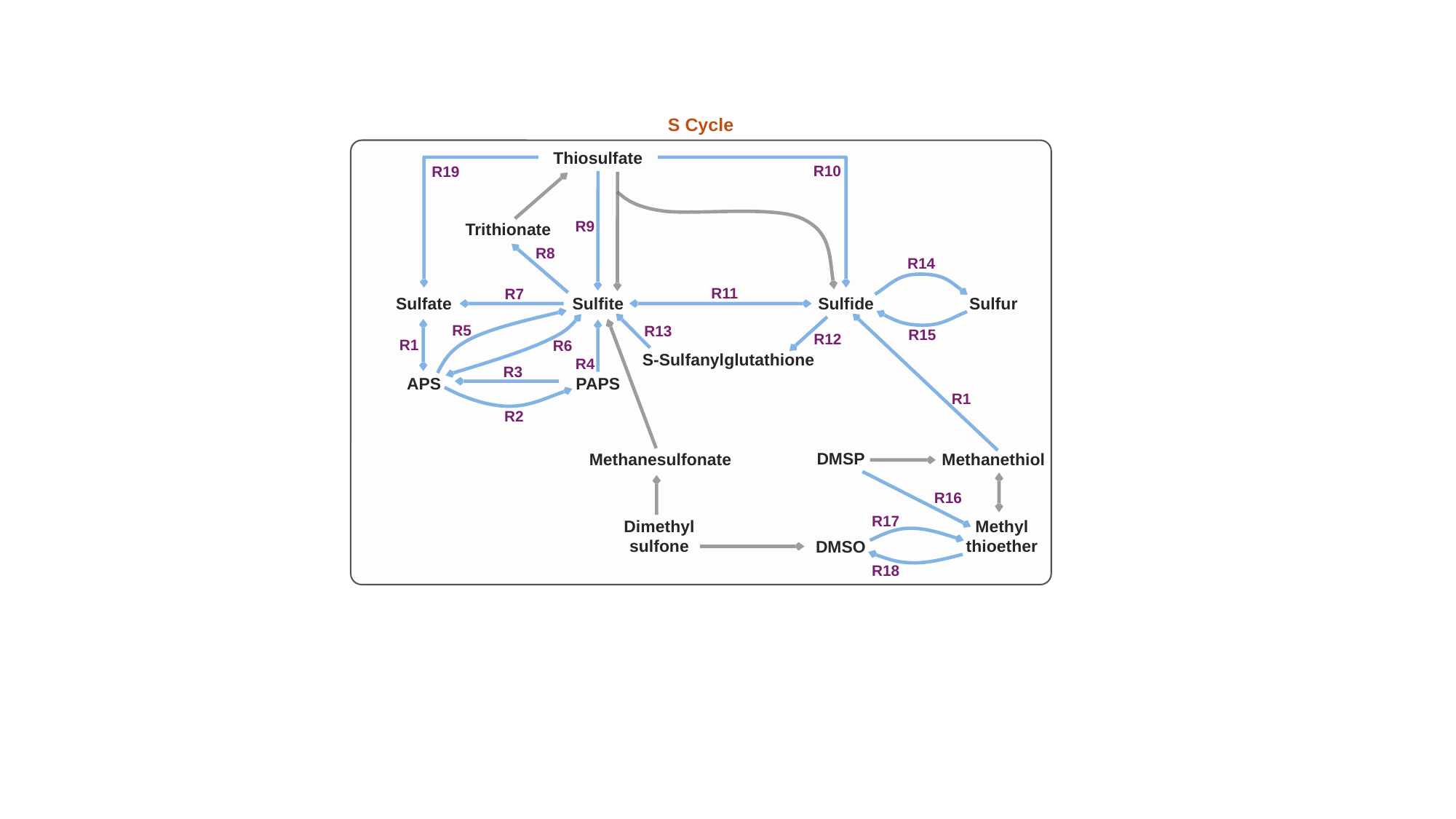

S Cycle

Thiosulfate
R10
R19

R9
Trithionate
R8
R14

R11
R7
Sulfate
Sulfite
Sulfide
Sulfur

R5
R13
R15
R12
R1
R6
S-Sulfanylglutathione
R4
R3
APS
PAPS
R1

R2
DMSP
Methanesulfonate
Methanethiol
R16
R17
Dimethyl sulfone
Methyl thioether

DMSO

R18